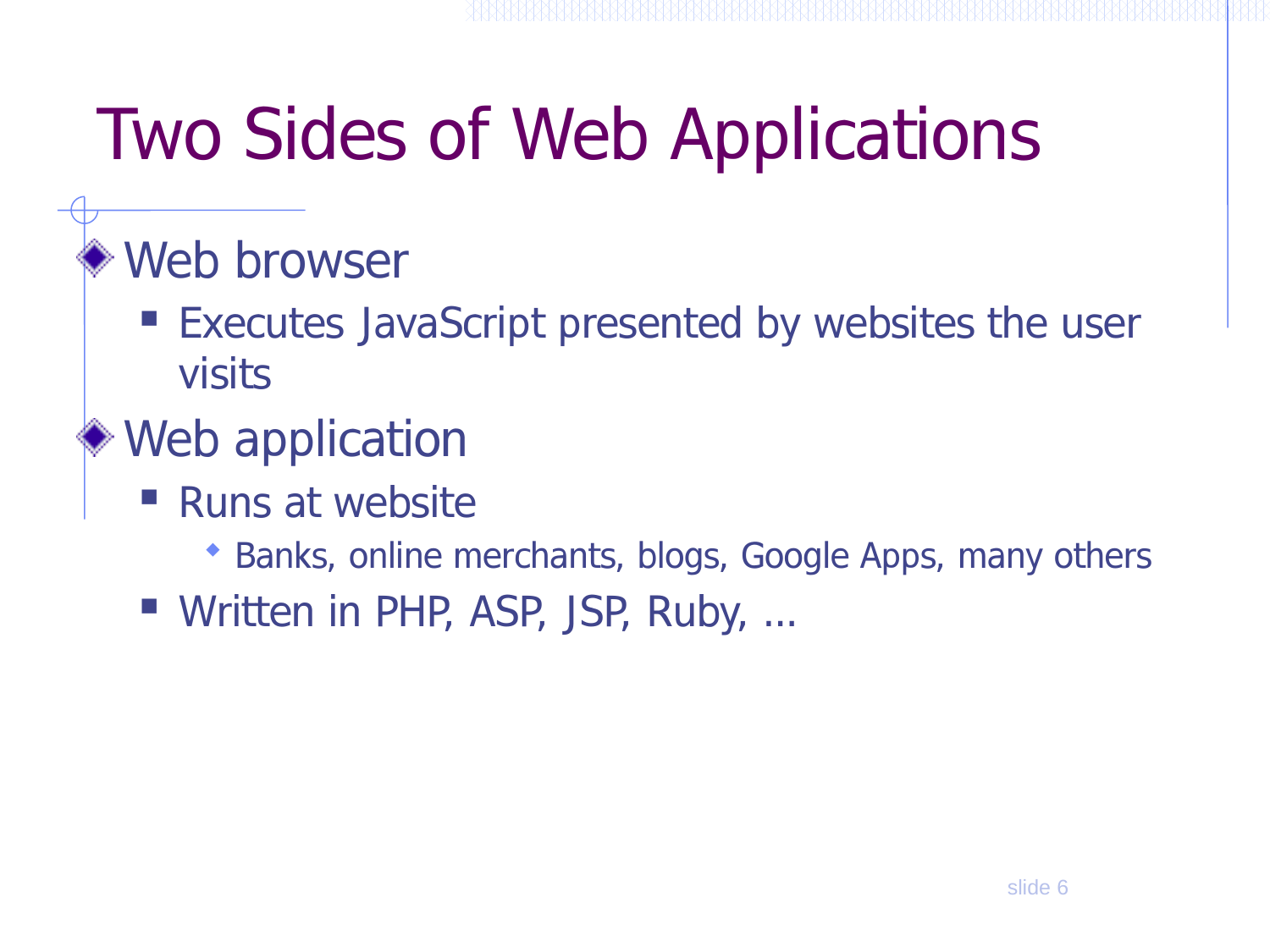

# Two Sides of Web Applications
Web browser
Executes JavaScript presented by websites the user visits
Web application
Runs at website
Banks, online merchants, blogs, Google Apps, many others
Written in PHP, ASP, JSP, Ruby, …
slide 6